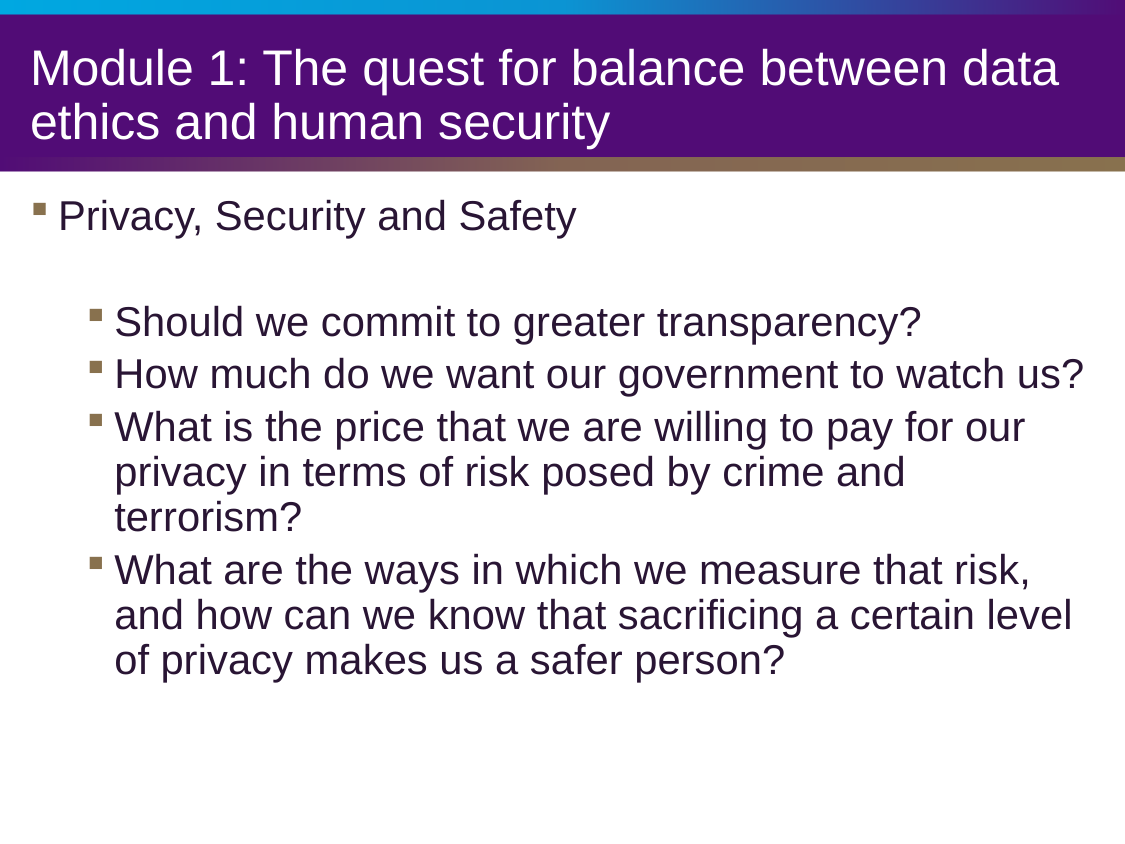

# Module 1: The quest for balance between data ethics and human security
Privacy, Security and Safety

Should we commit to greater transparency?
How much do we want our government to watch us?
What is the price that we are willing to pay for our privacy in terms of risk posed by crime and terrorism?
What are the ways in which we measure that risk, and how can we know that sacrificing a certain level of privacy makes us a safer person?